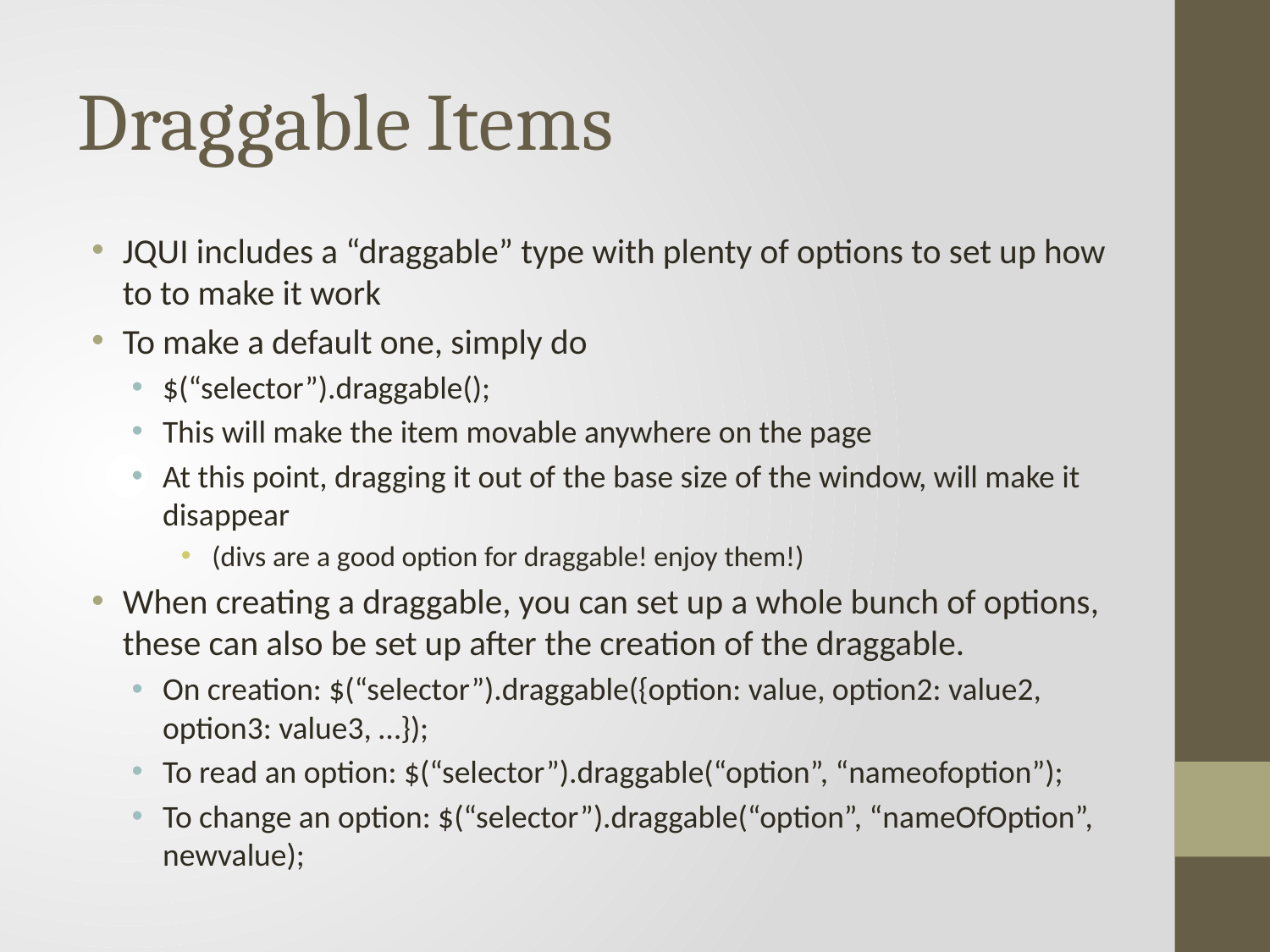

# Draggable Items
JQUI includes a “draggable” type with plenty of options to set up how to to make it work
To make a default one, simply do
$(“selector”).draggable();
This will make the item movable anywhere on the page
At this point, dragging it out of the base size of the window, will make it disappear
(divs are a good option for draggable! enjoy them!)
When creating a draggable, you can set up a whole bunch of options, these can also be set up after the creation of the draggable.
On creation: $(“selector”).draggable({option: value, option2: value2, option3: value3, …});
To read an option: $(“selector”).draggable(“option”, “nameofoption”);
To change an option: $(“selector”).draggable(“option”, “nameOfOption”, newvalue);